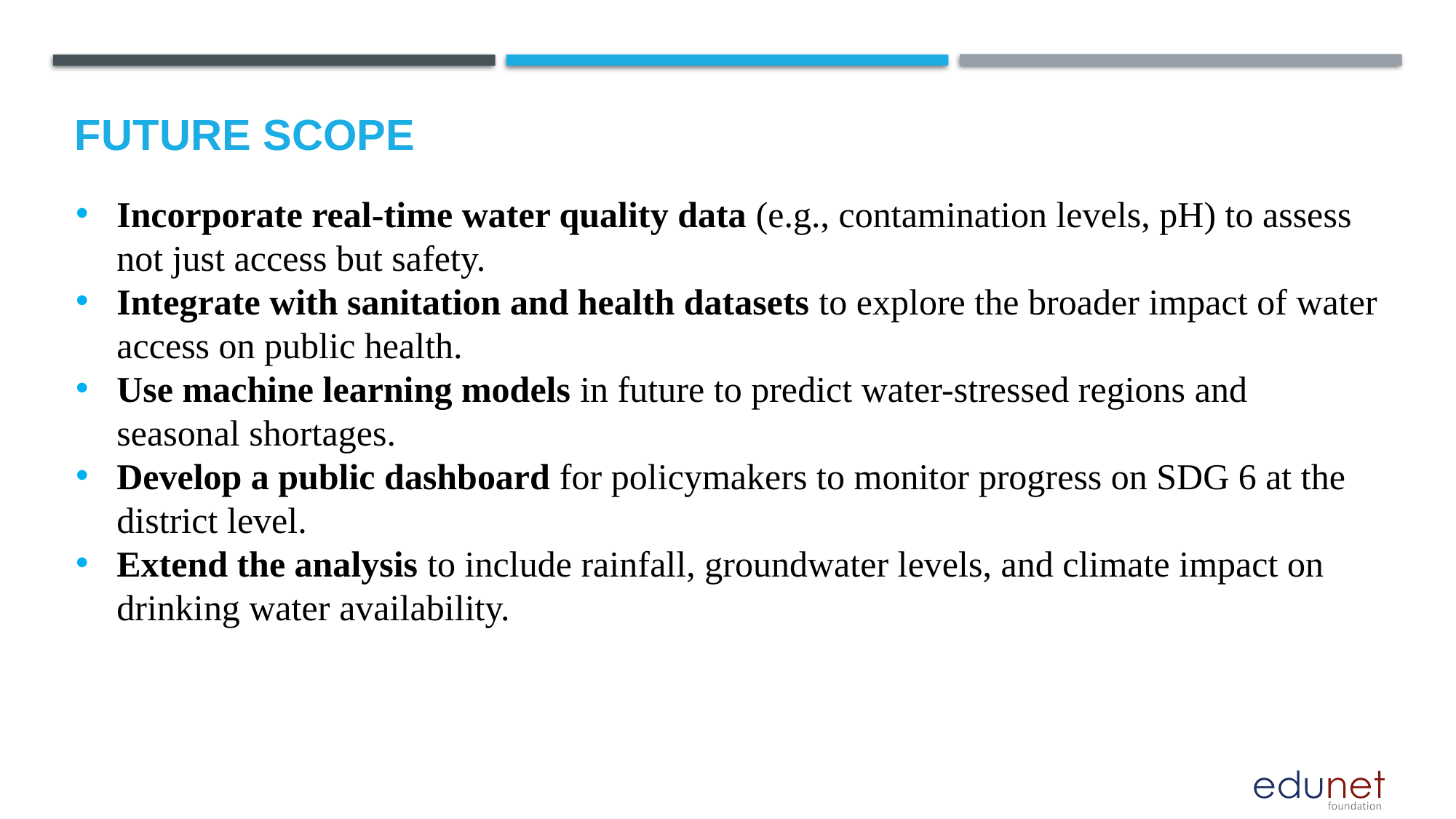

Future scope
Incorporate real-time water quality data (e.g., contamination levels, pH) to assess not just access but safety.
Integrate with sanitation and health datasets to explore the broader impact of water access on public health.
Use machine learning models in future to predict water-stressed regions and seasonal shortages.
Develop a public dashboard for policymakers to monitor progress on SDG 6 at the district level.
Extend the analysis to include rainfall, groundwater levels, and climate impact on drinking water availability.